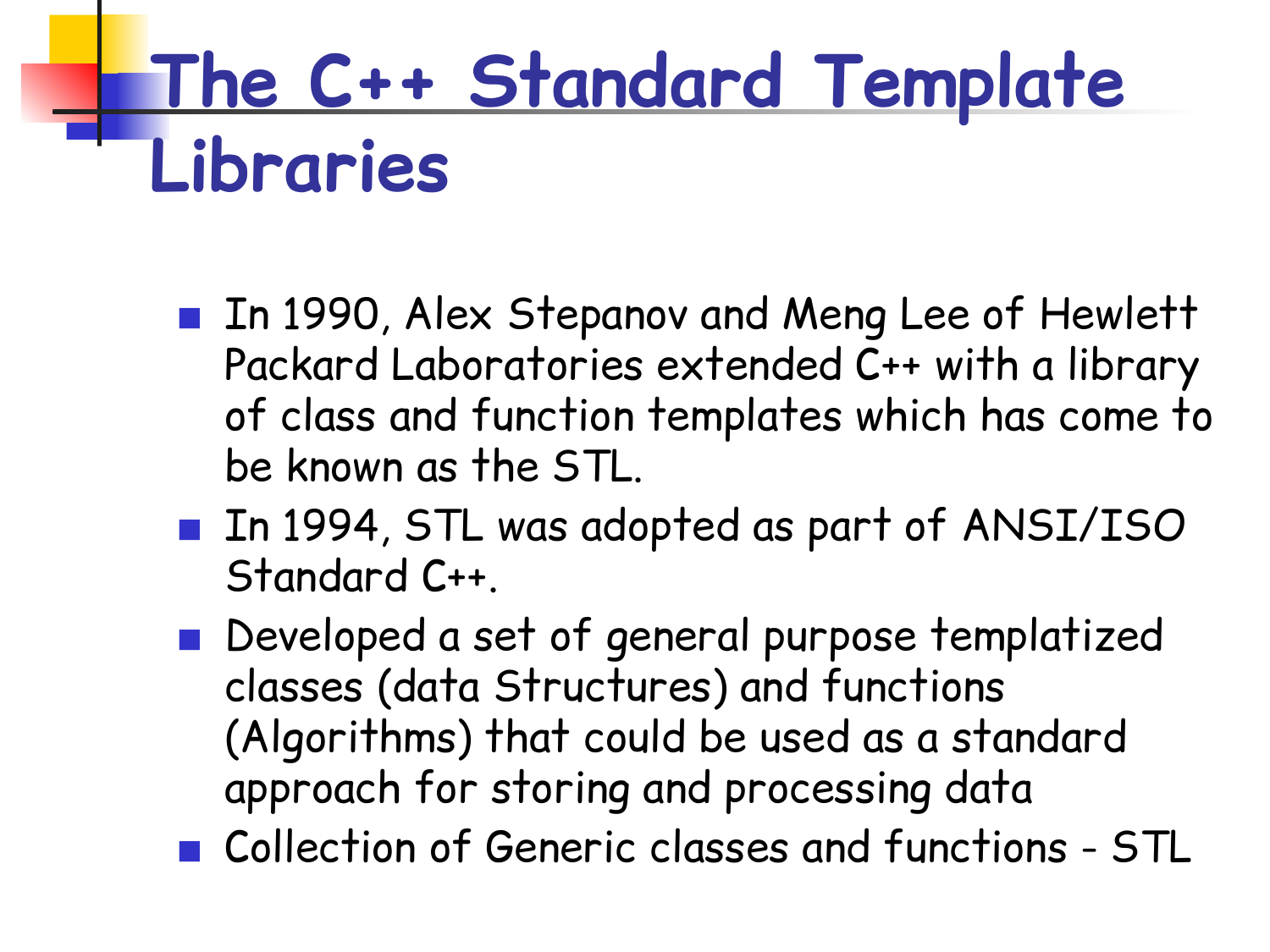

# The C++ Standard Template Libraries
In 1990, Alex Stepanov and Meng Lee of Hewlett Packard Laboratories extended C++ with a library of class and function templates which has come to be known as the STL.
In 1994, STL was adopted as part of ANSI/ISO Standard C++.
Developed a set of general purpose templatized classes (data Structures) and functions (Algorithms) that could be used as a standard approach for storing and processing data
Collection of Generic classes and functions - STL